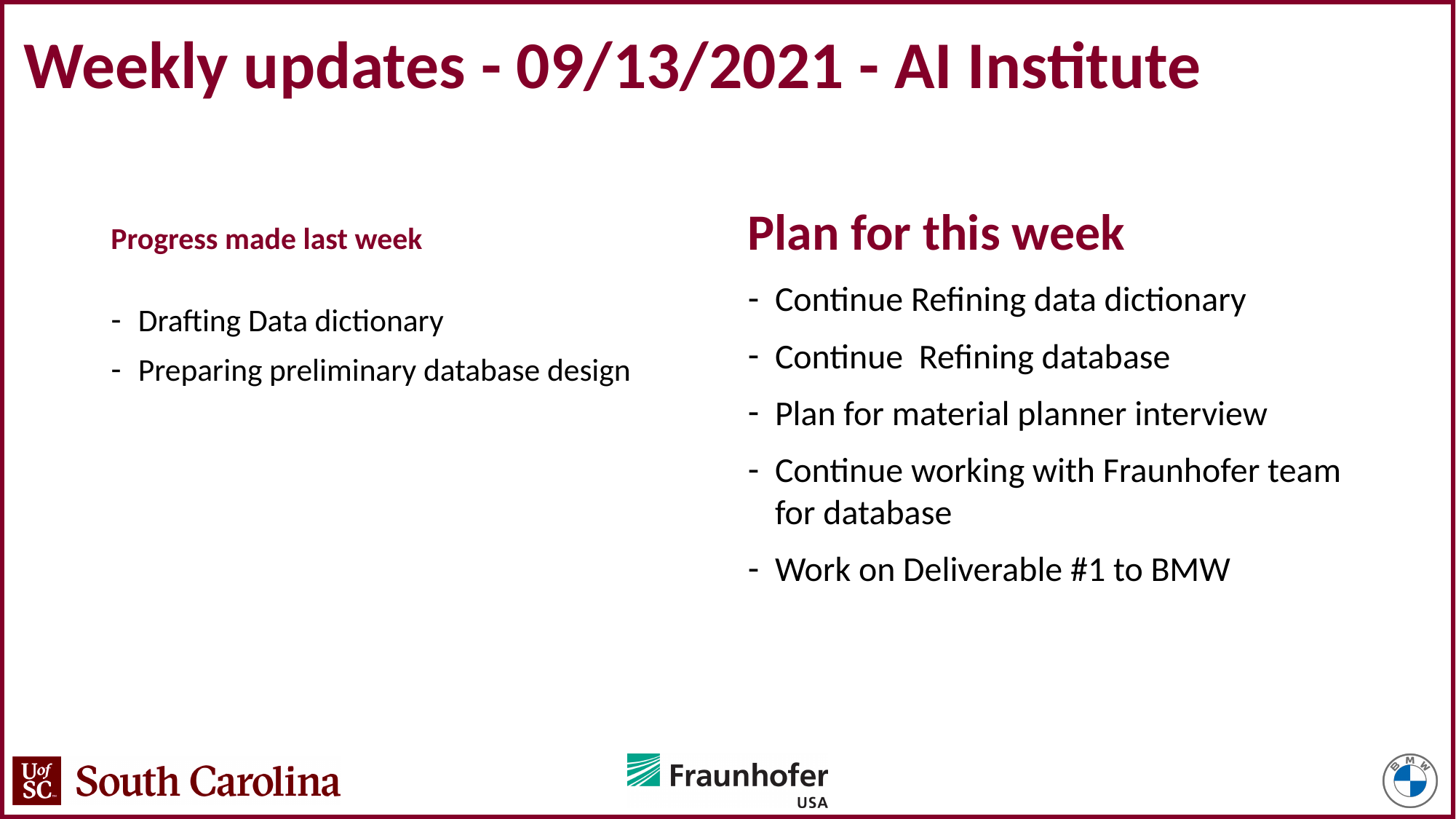

# Weekly updates - 09/13/2021 - AI Institute
Plan for this week
Continue Refining data dictionary
Continue  Refining database
Plan for material planner interview
Continue working with Fraunhofer team for database
Work on Deliverable #1 to BMW

Progress made last week

Drafting Data dictionary
Preparing preliminary database design